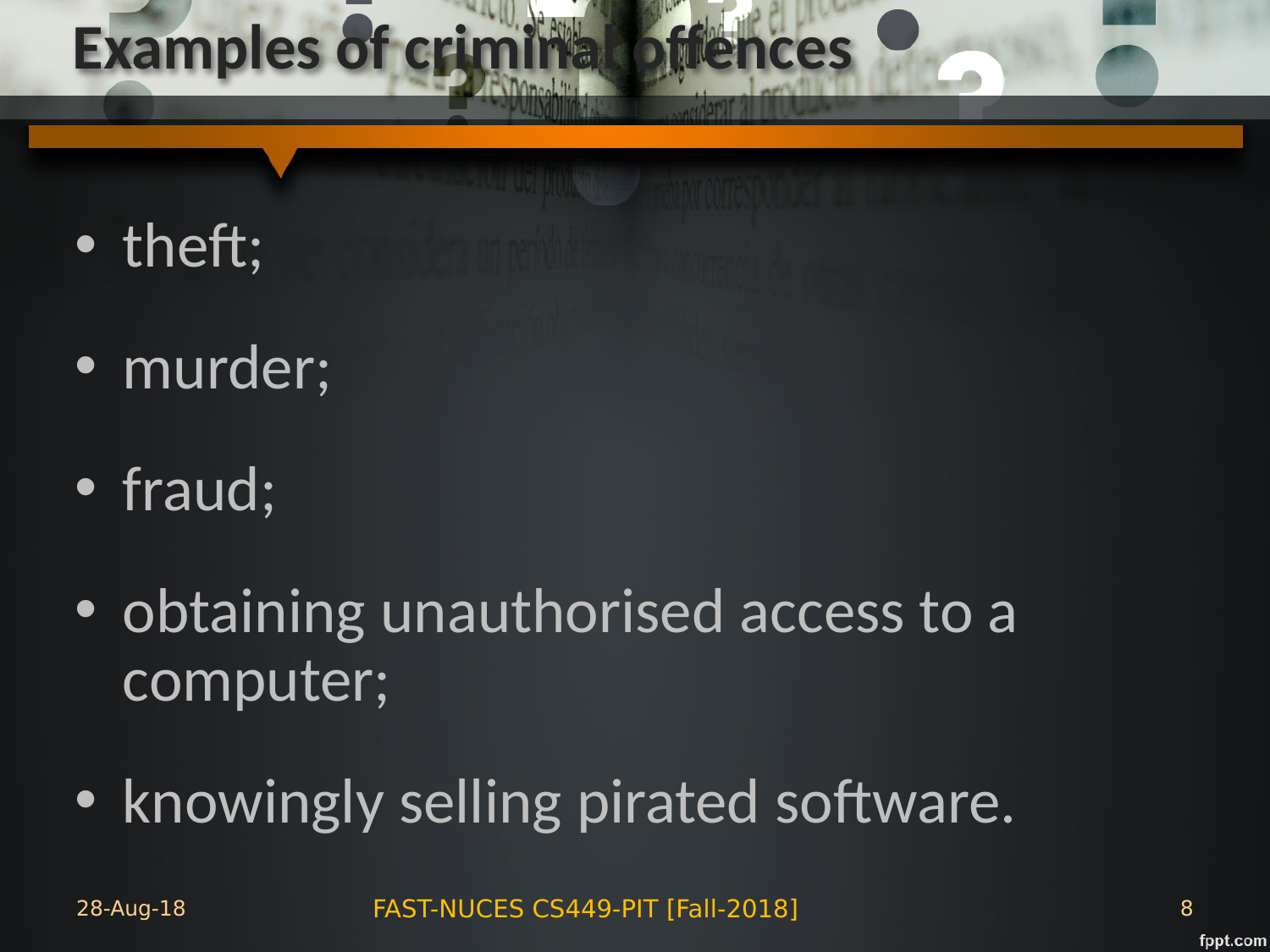

# Examples of criminal offences
theft;

murder;

fraud;

obtaining unauthorised access to a computer;

knowingly selling pirated software.
28-Aug-18
FAST-NUCES CS449-PIT [Fall-2018]
8